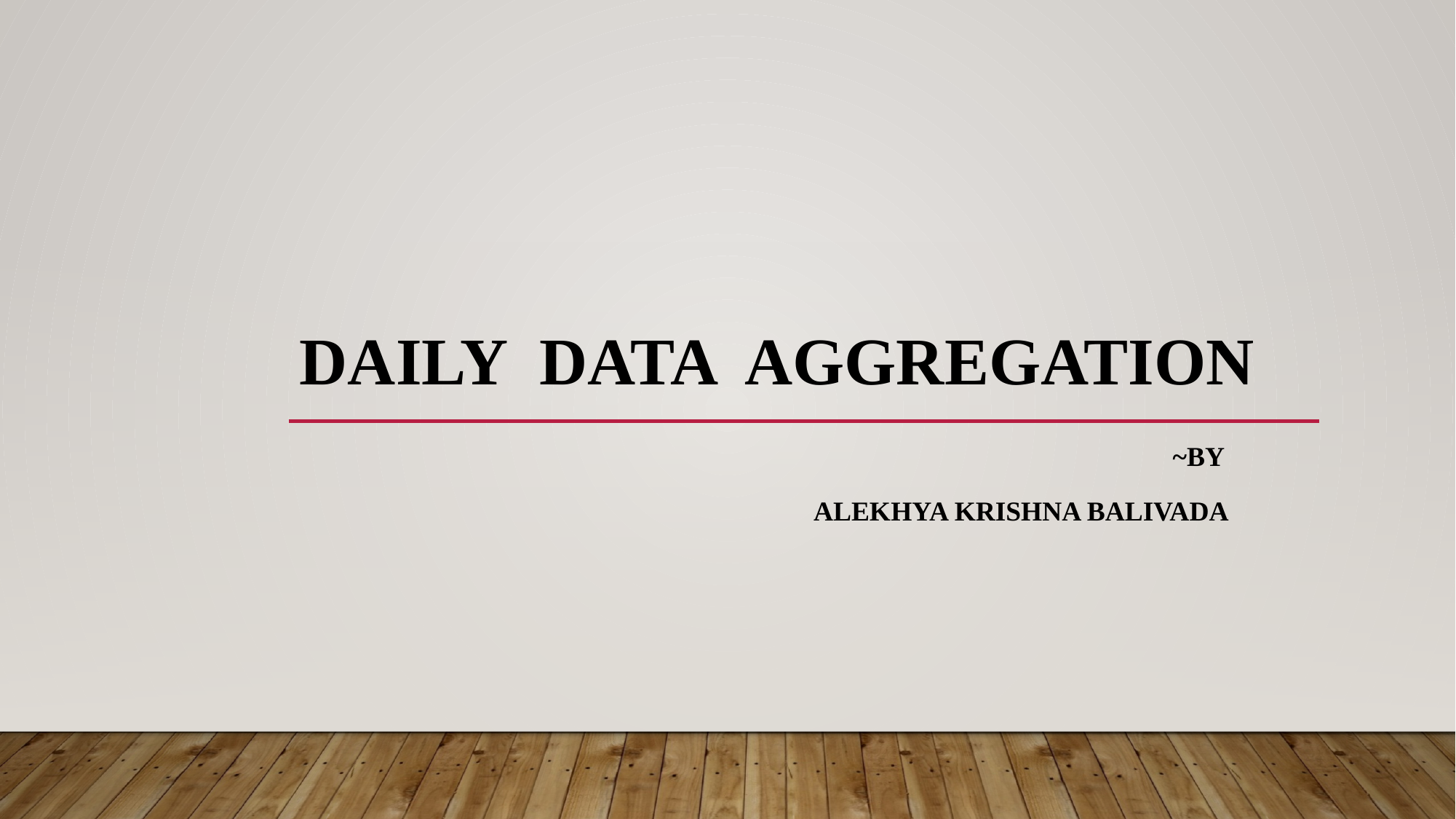

# Daily  Data  Aggregation
                  							~By
                   		                           Alekhya Krishna Balivada